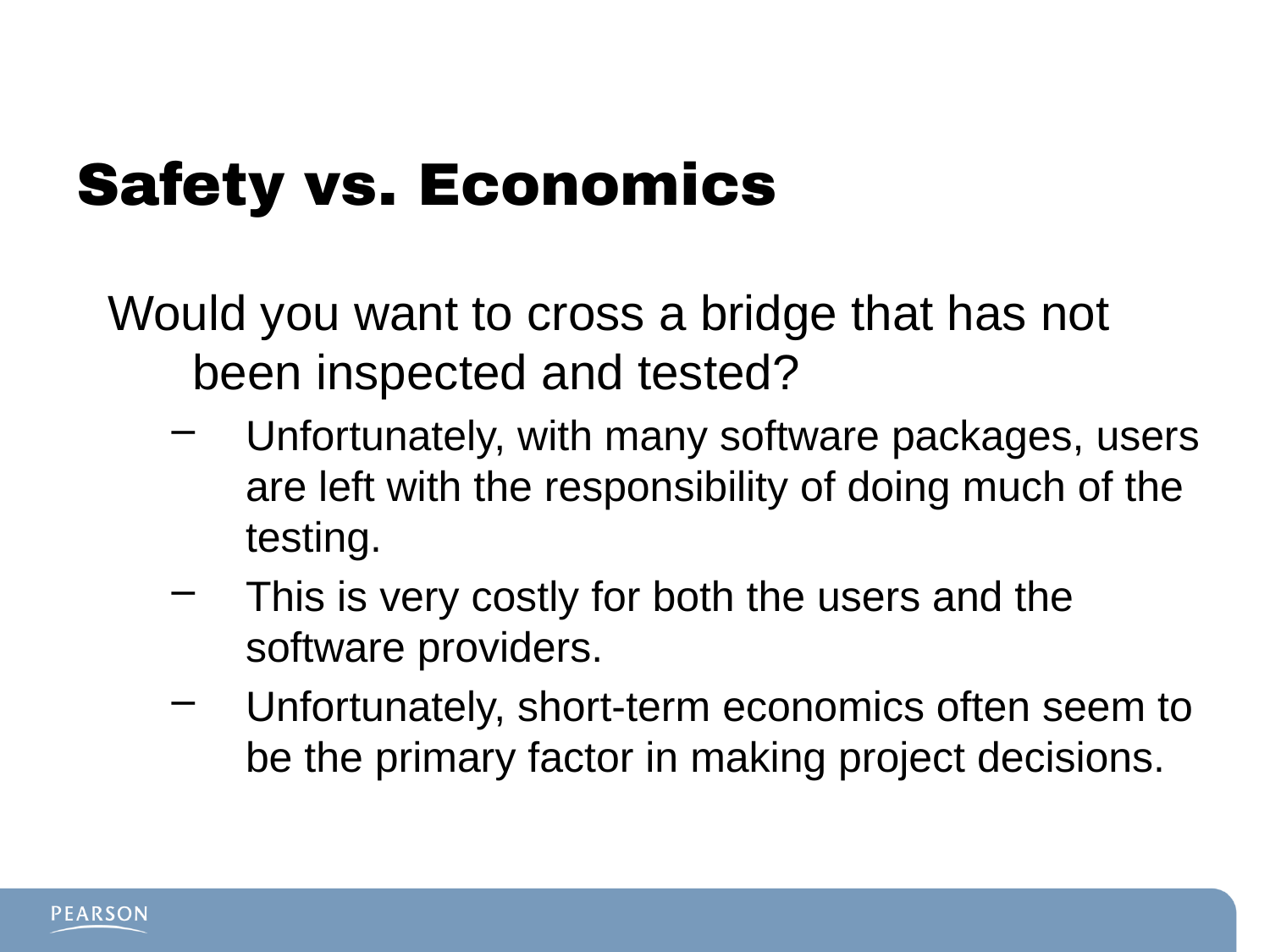

# Safety vs. Economics
Would you want to cross a bridge that has not been inspected and tested?
Unfortunately, with many software packages, users are left with the responsibility of doing much of the testing.
This is very costly for both the users and the software providers.
Unfortunately, short-term economics often seem to be the primary factor in making project decisions.